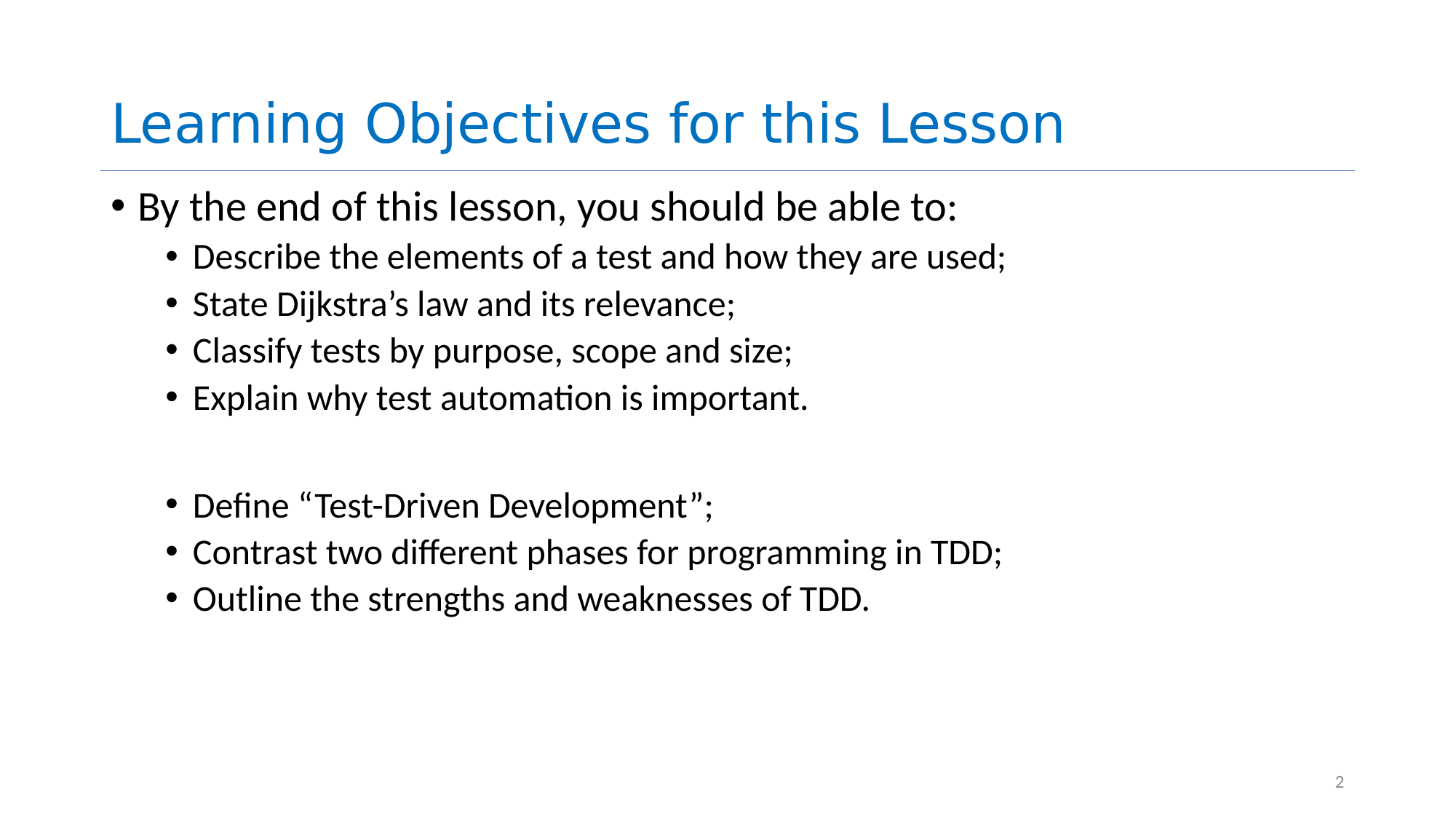

# Learning Objectives for this Lesson
By the end of this lesson, you should be able to:
Describe the elements of a test and how they are used;
State Dijkstra’s law and its relevance;
Classify tests by purpose, scope and size;
Explain why test automation is important.

Define “Test-Driven Development”;
Contrast two different phases for programming in TDD;
Outline the strengths and weaknesses of TDD.
2